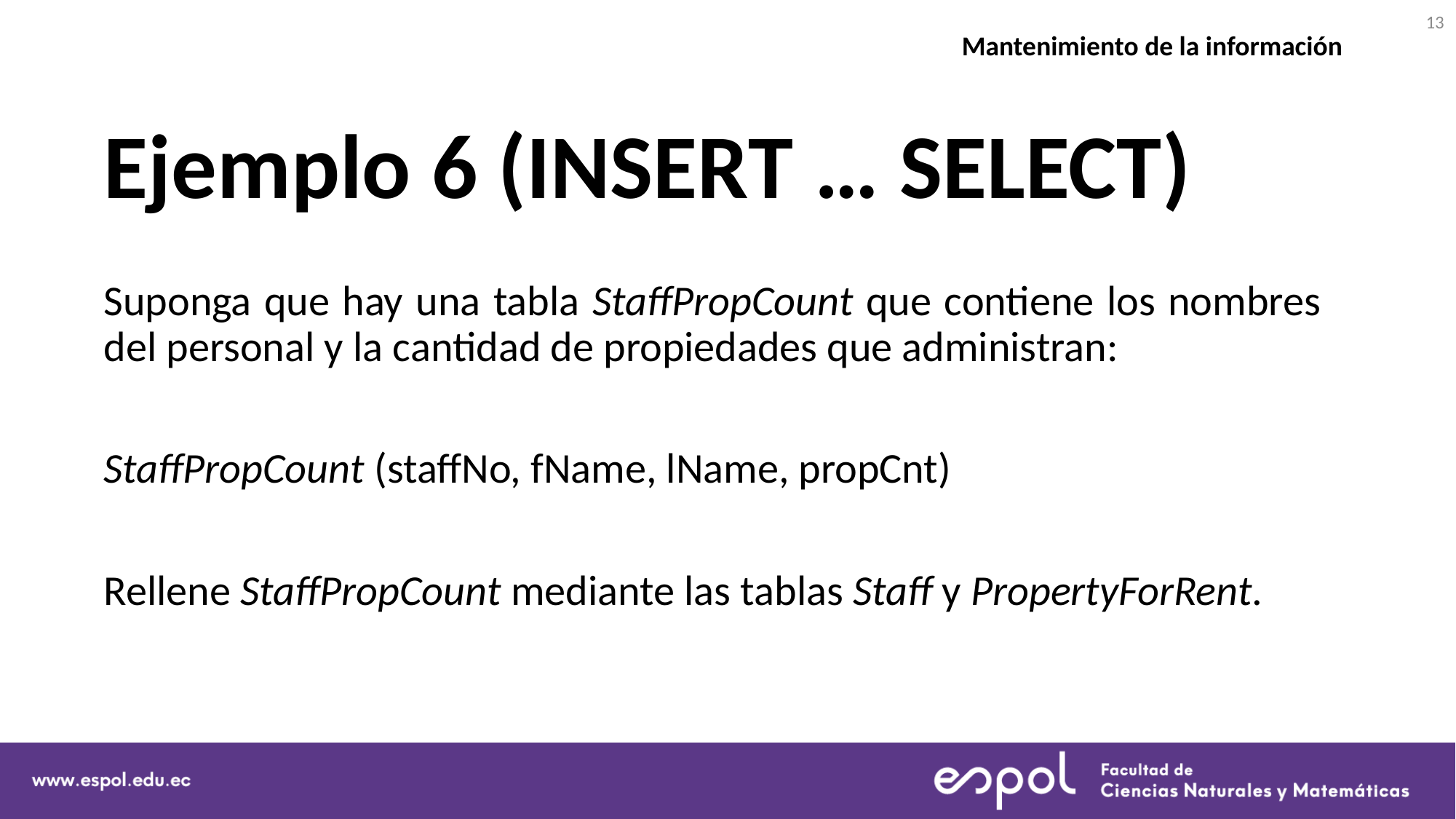

13
Mantenimiento de la información
# Ejemplo 6 (INSERT … SELECT)
Suponga que hay una tabla StaffPropCount que contiene los nombres del personal y la cantidad de propiedades que administran:

StaffPropCount (staffNo, fName, lName, propCnt)

Rellene StaffPropCount mediante las tablas Staff y PropertyForRent.